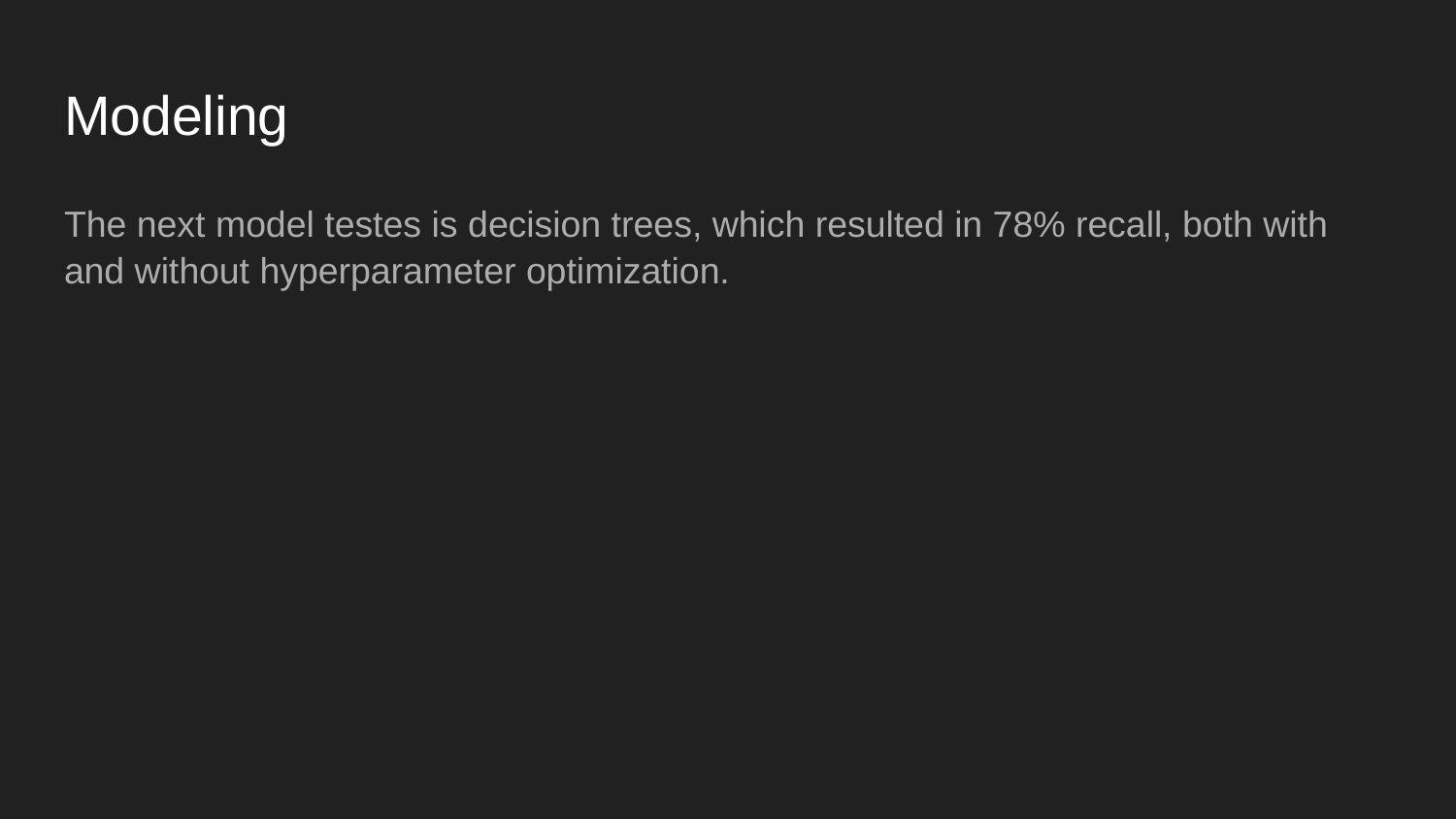

# Modeling
The next model testes is decision trees, which resulted in 78% recall, both with and without hyperparameter optimization.